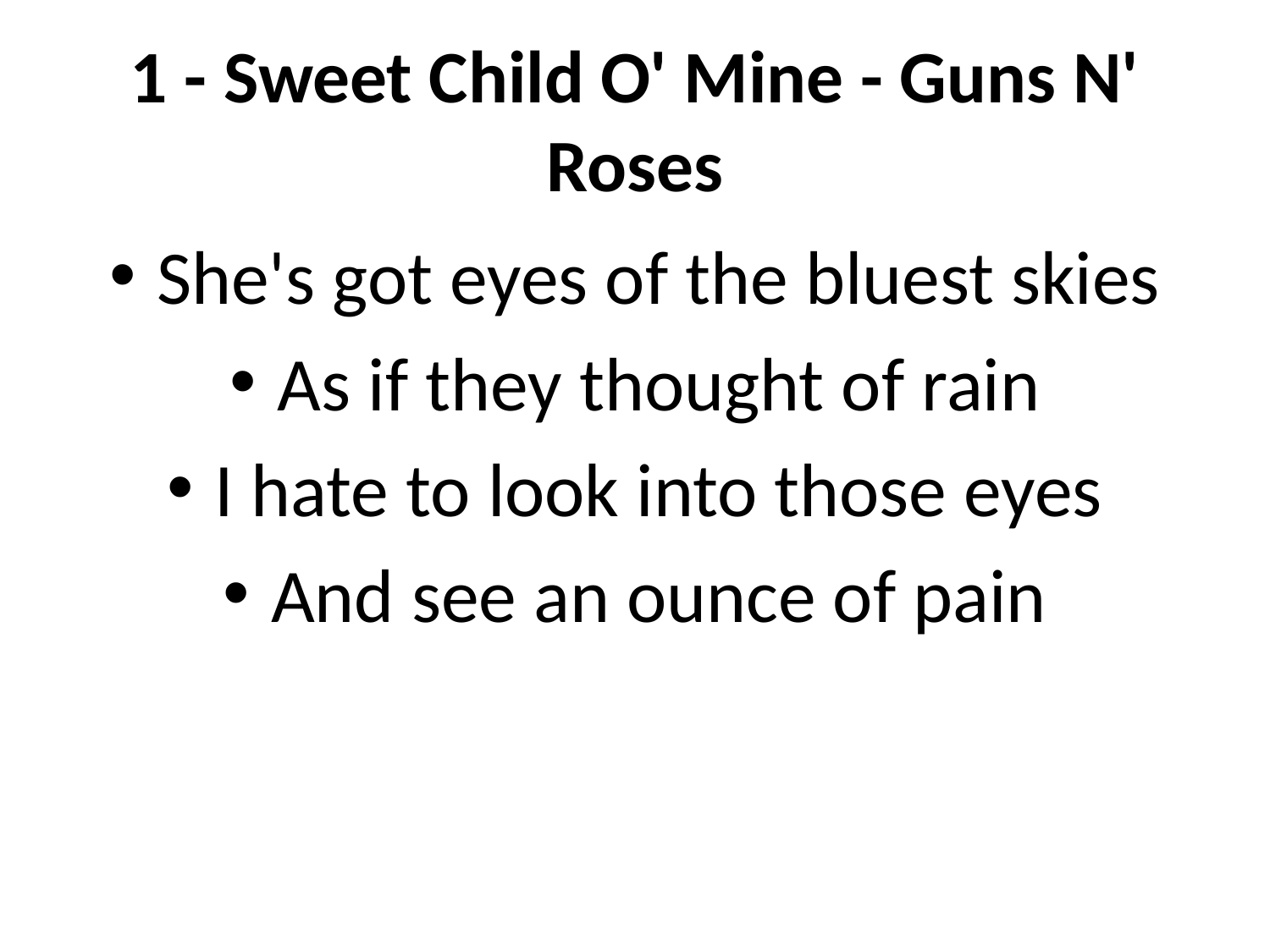

# 1 - Sweet Child O' Mine - Guns N' Roses
She's got eyes of the bluest skies
As if they thought of rain
I hate to look into those eyes
And see an ounce of pain